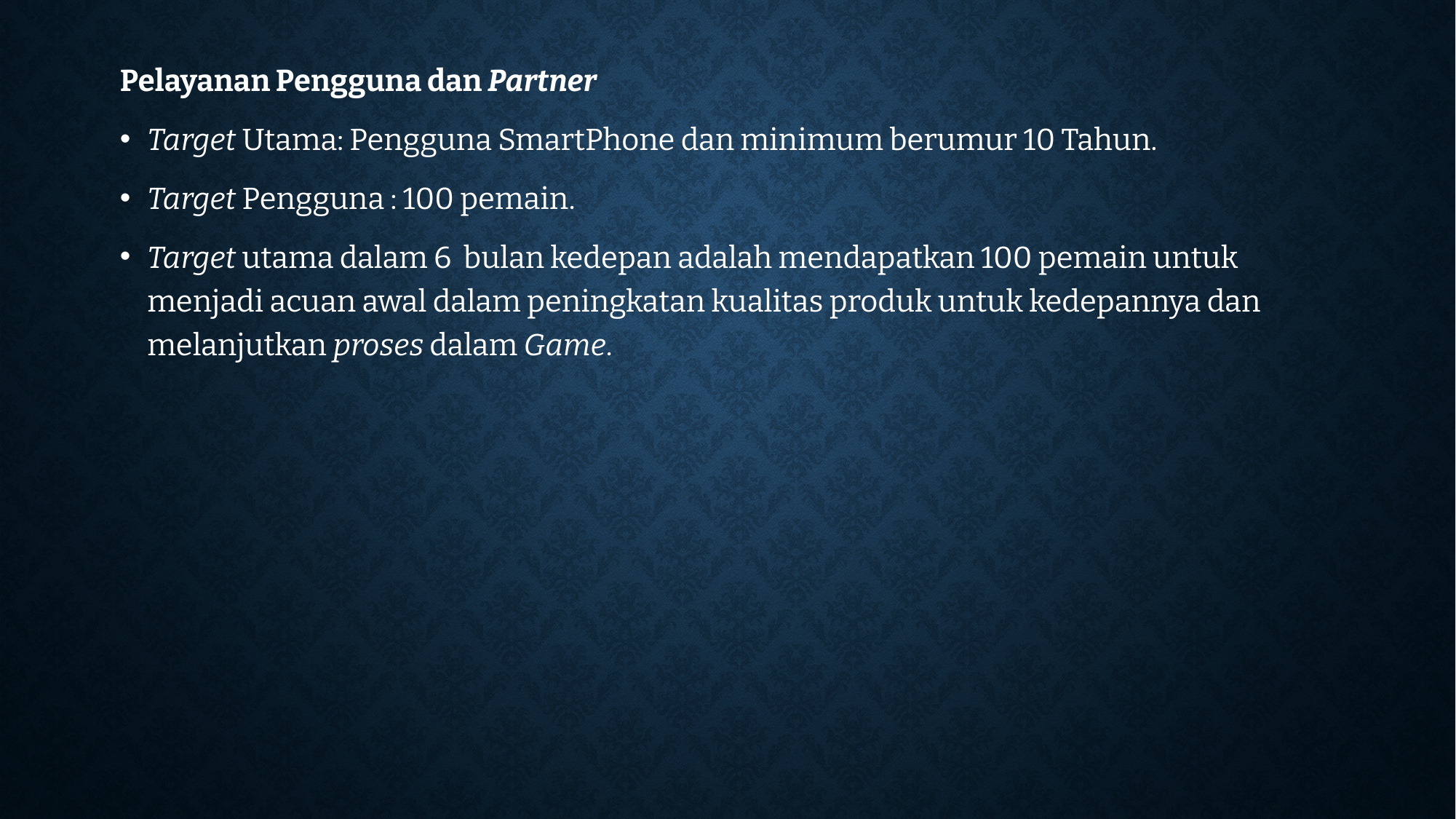

Pelayanan Pengguna dan Partner
Target Utama: Pengguna SmartPhone dan minimum berumur 10 Tahun.
Target Pengguna : 100 pemain.
Target utama dalam 6  bulan kedepan adalah mendapatkan 100 pemain untuk menjadi acuan awal dalam peningkatan kualitas produk untuk kedepannya dan melanjutkan proses dalam Game.